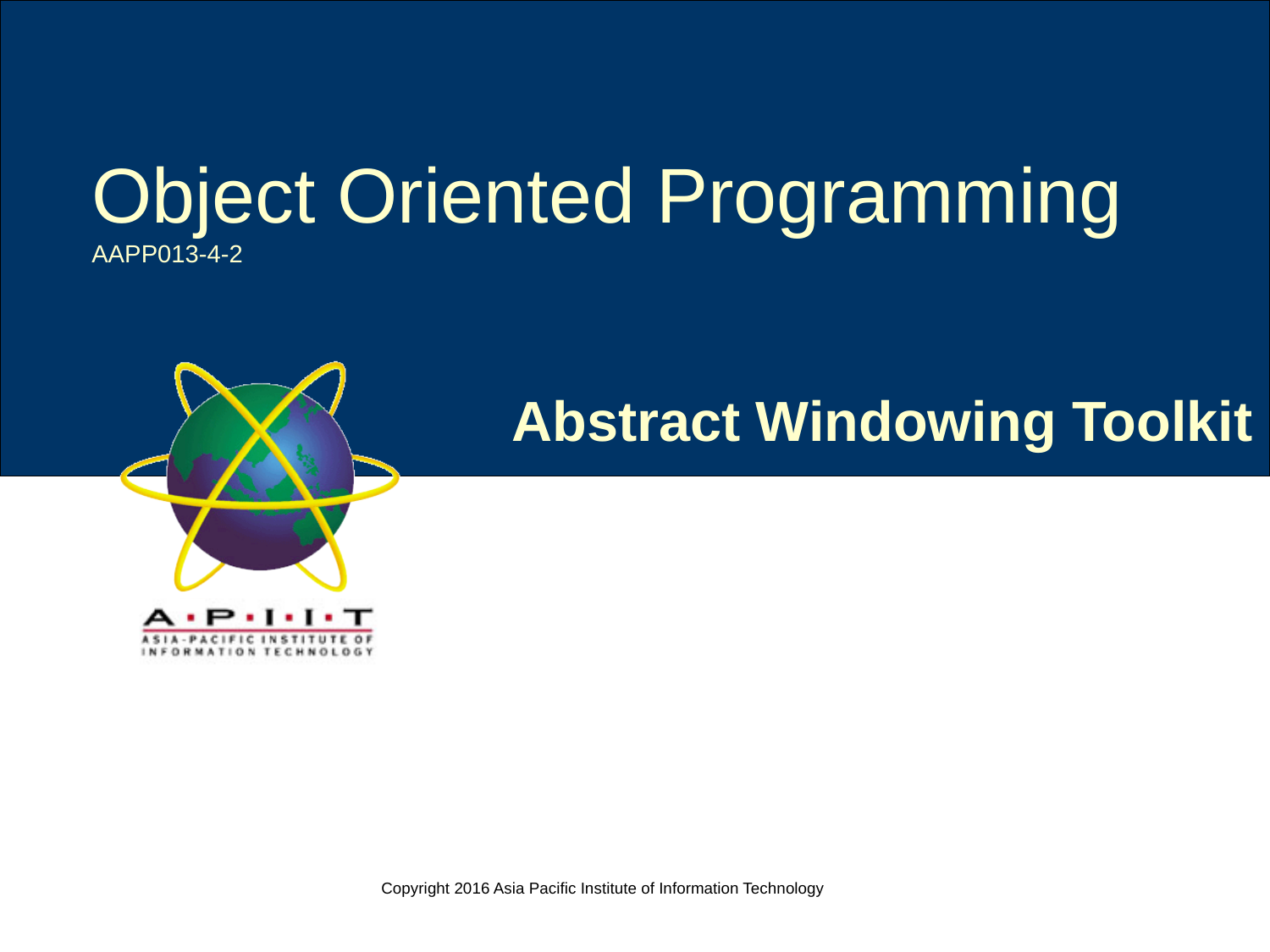

Object Oriented Programming
AAPP013-4-2
# Abstract Windowing Toolkit
Copyright 2016 Asia Pacific Institute of Information Technology